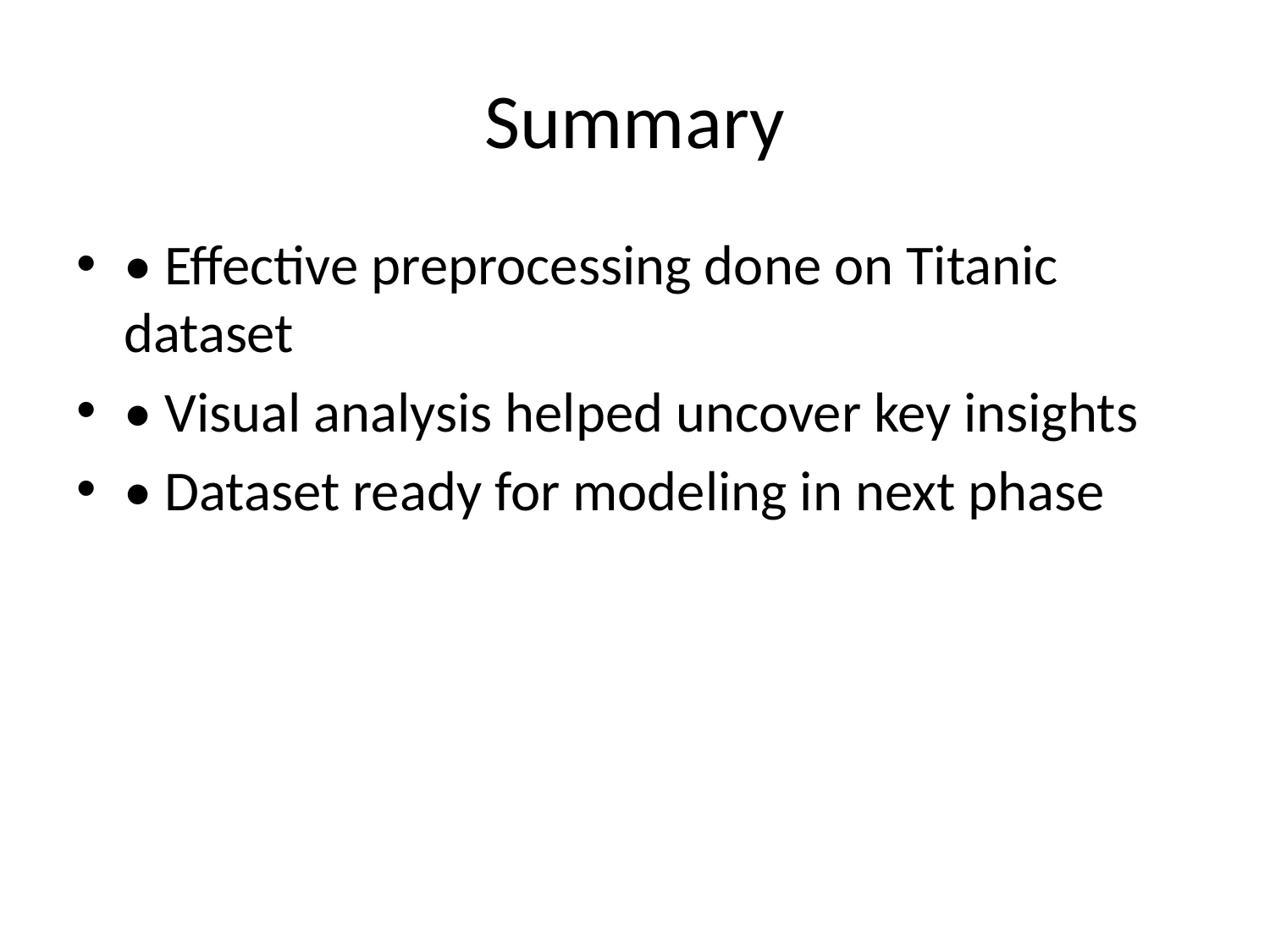

# Summary
• Effective preprocessing done on Titanic dataset
• Visual analysis helped uncover key insights
• Dataset ready for modeling in next phase